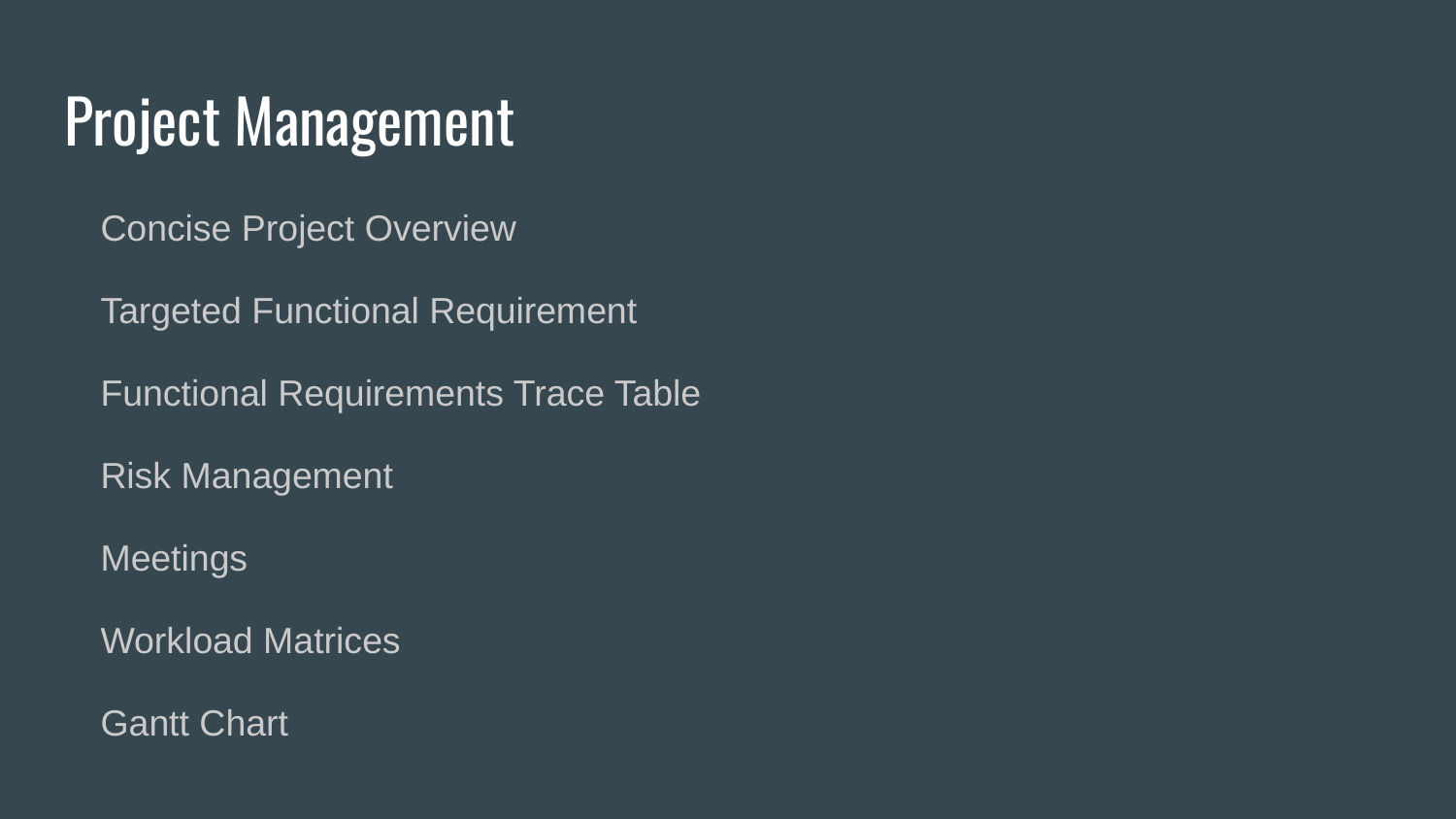

# Project Management
Concise Project Overview
Targeted Functional Requirement
Functional Requirements Trace Table
Risk Management
Meetings
Workload Matrices
Gantt Chart